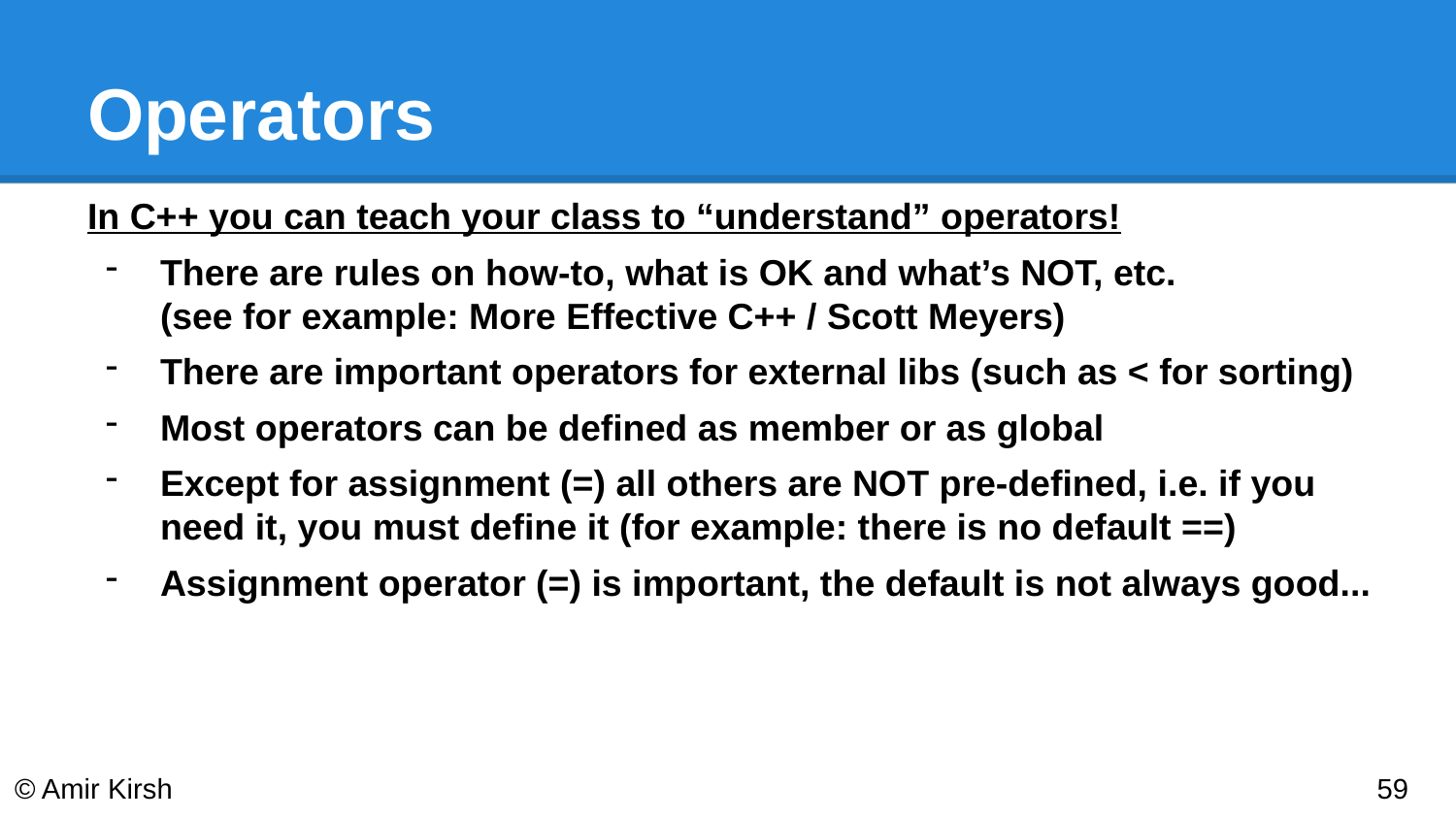

# Operators
In C++ you can teach your class to “understand” operators!
There are rules on how-to, what is OK and what’s NOT, etc.
(see for example: More Effective C++ / Scott Meyers)
There are important operators for external libs (such as < for sorting)
Most operators can be defined as member or as global
Except for assignment (=) all others are NOT pre-defined, i.e. if you need it, you must define it (for example: there is no default ==)
Assignment operator (=) is important, the default is not always good...

© Amir Kirsh
59